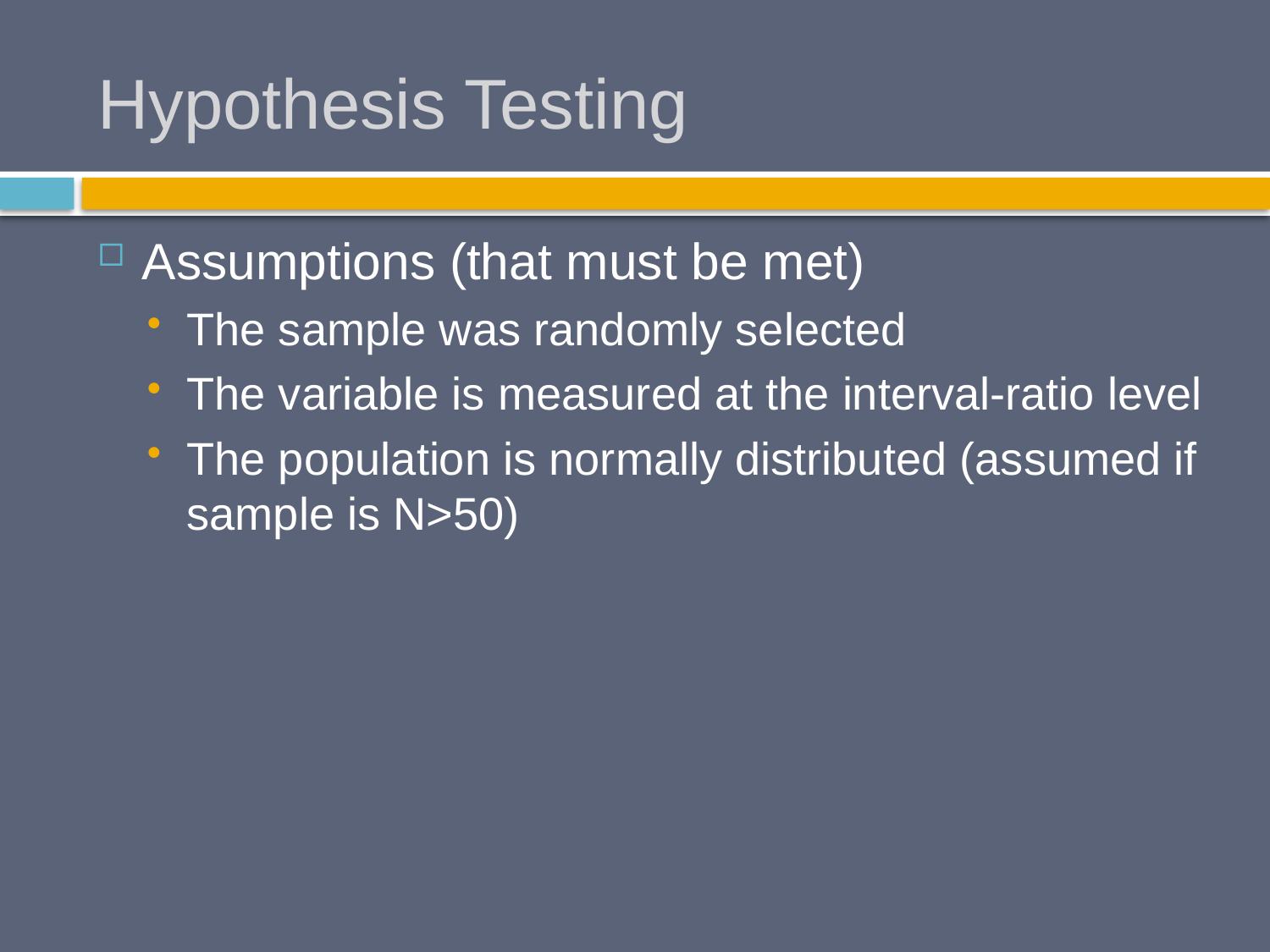

# Hypothesis Testing
Assumptions (that must be met)
The sample was randomly selected
The variable is measured at the interval-ratio level
The population is normally distributed (assumed if sample is N>50)